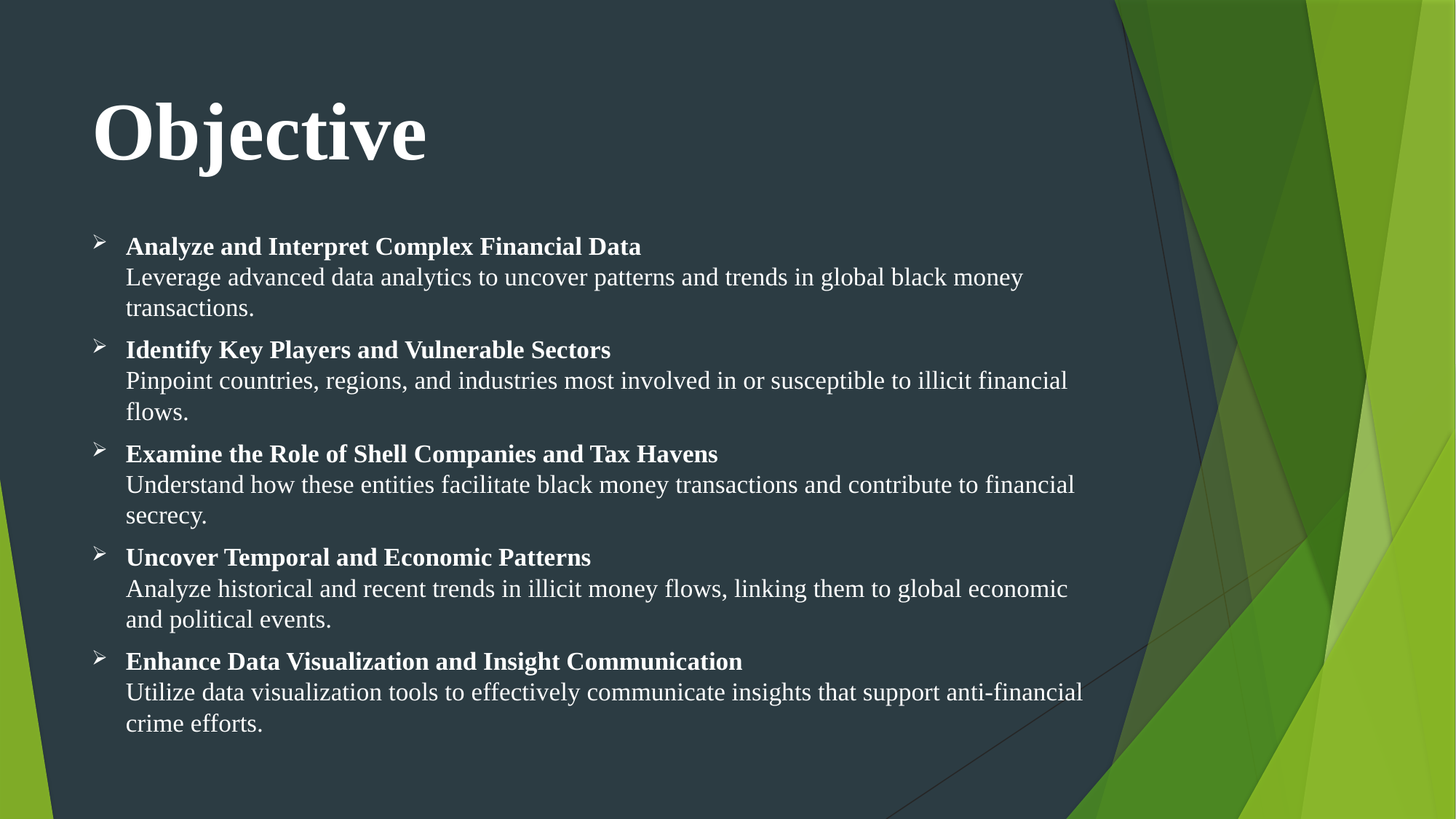

# Objective

Analyze and Interpret Complex Financial Data
Leverage advanced data analytics to uncover patterns and trends in global black money transactions.
Identify Key Players and Vulnerable Sectors
Pinpoint countries, regions, and industries most involved in or susceptible to illicit financial flows.
Examine the Role of Shell Companies and Tax Havens
Understand how these entities facilitate black money transactions and contribute to financial secrecy.
Uncover Temporal and Economic Patterns
Analyze historical and recent trends in illicit money flows, linking them to global economic and political events.
Enhance Data Visualization and Insight Communication
Utilize data visualization tools to effectively communicate insights that support anti-financial crime efforts.